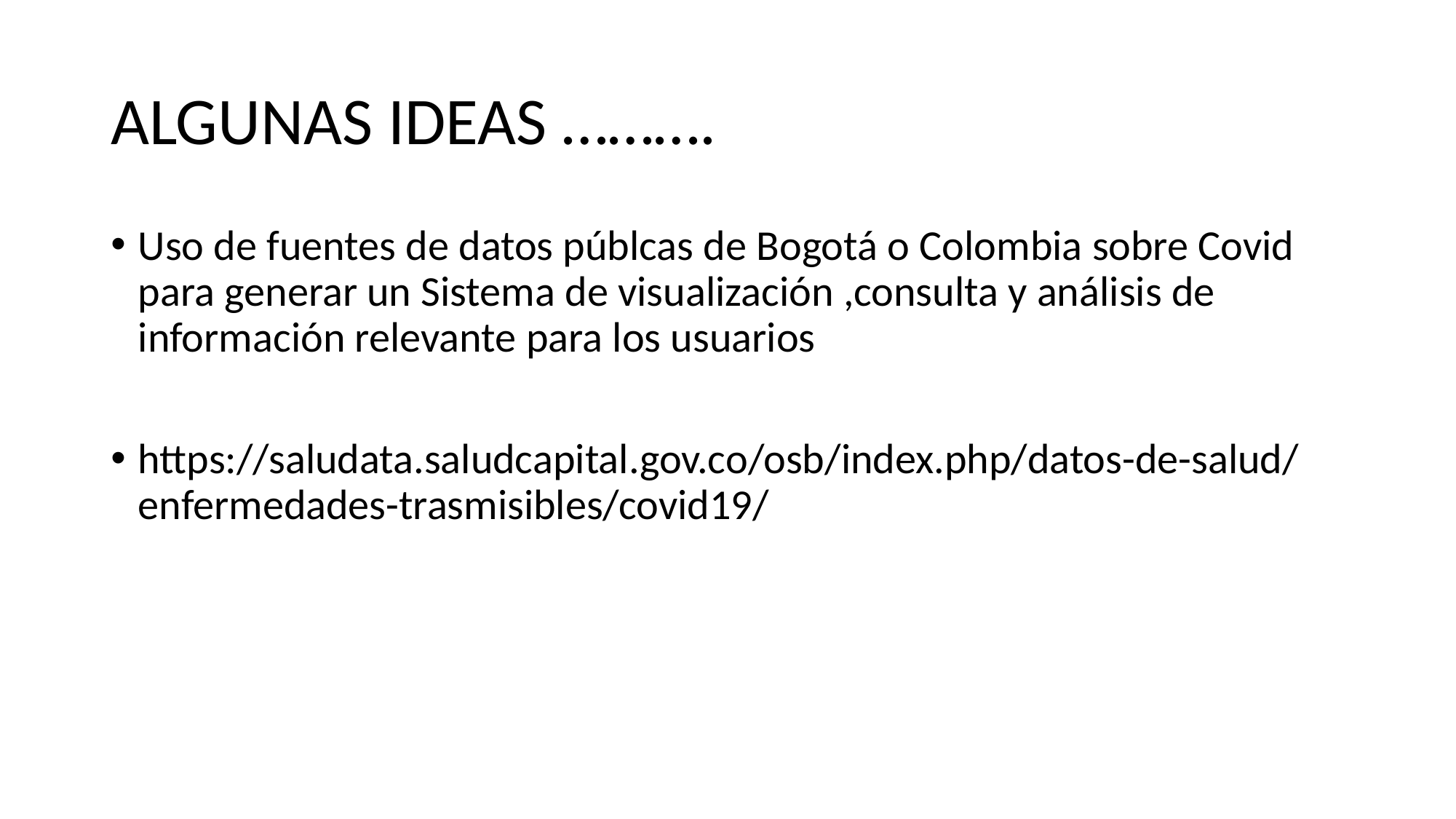

# ALGUNAS IDEAS ……….
Uso de fuentes de datos públcas de Bogotá o Colombia sobre Covid para generar un Sistema de visualización ,consulta y análisis de información relevante para los usuarios

https://saludata.saludcapital.gov.co/osb/index.php/datos-de-salud/enfermedades-trasmisibles/covid19/